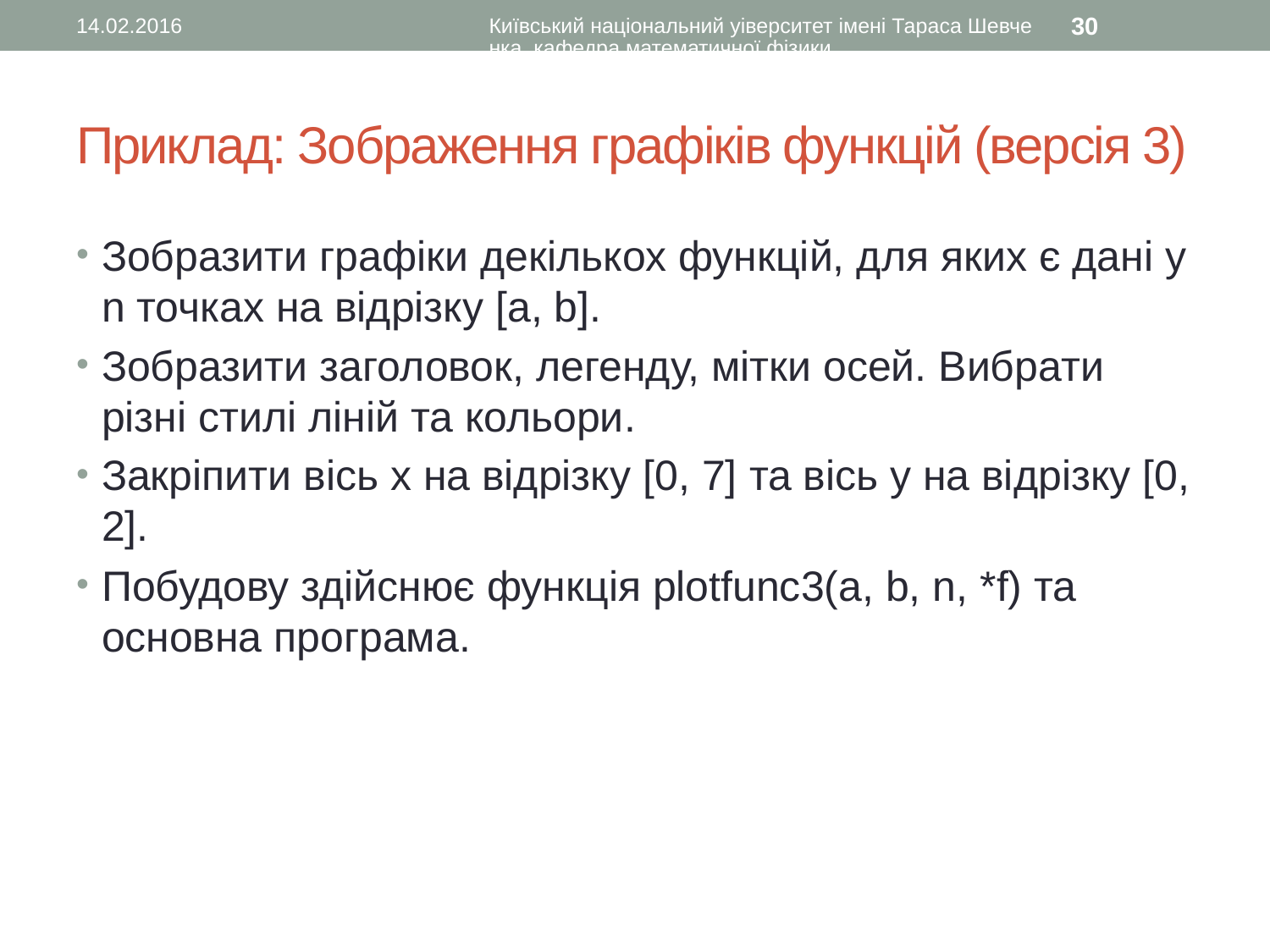

14.02.2016
Київський національний уіверситет імені Тараса Шевченка, кафедра математичної фізики
30
# Приклад: Зображення графіків функцій (версія 3)
Зобразити графіки декількох функцій, для яких є дані у n точках на відрізку [a, b].
Зобразити заголовок, легенду, мітки осей. Вибрати різні стилі ліній та кольори.
Закріпити вісь x на відрізку [0, 7] та вісь y на відрізку [0, 2].
Побудову здійснює функція plotfunc3(a, b, n, *f) та основна програма.